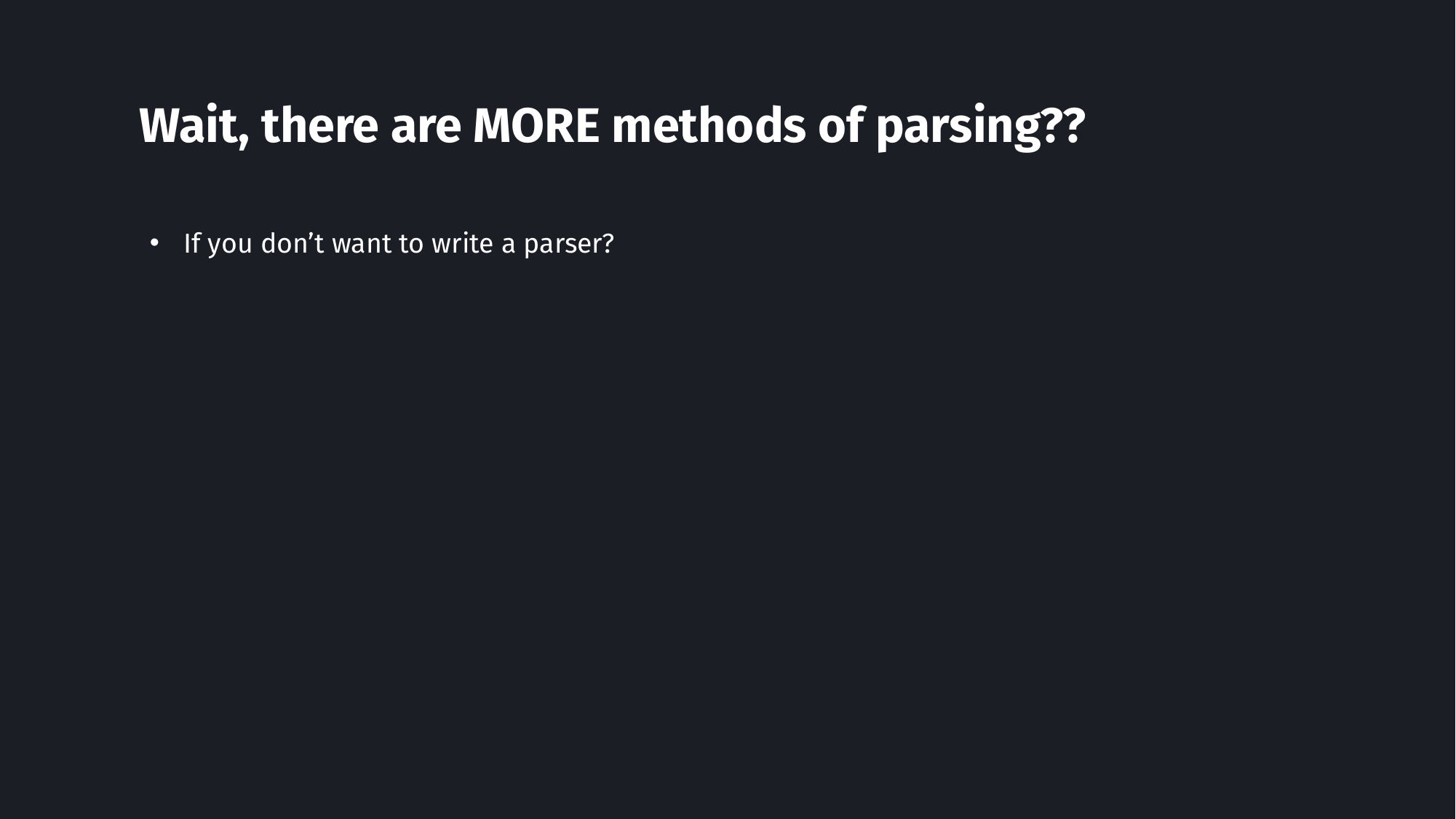

# Wait, there are MORE methods of parsing??
If you don’t want to write a parser?